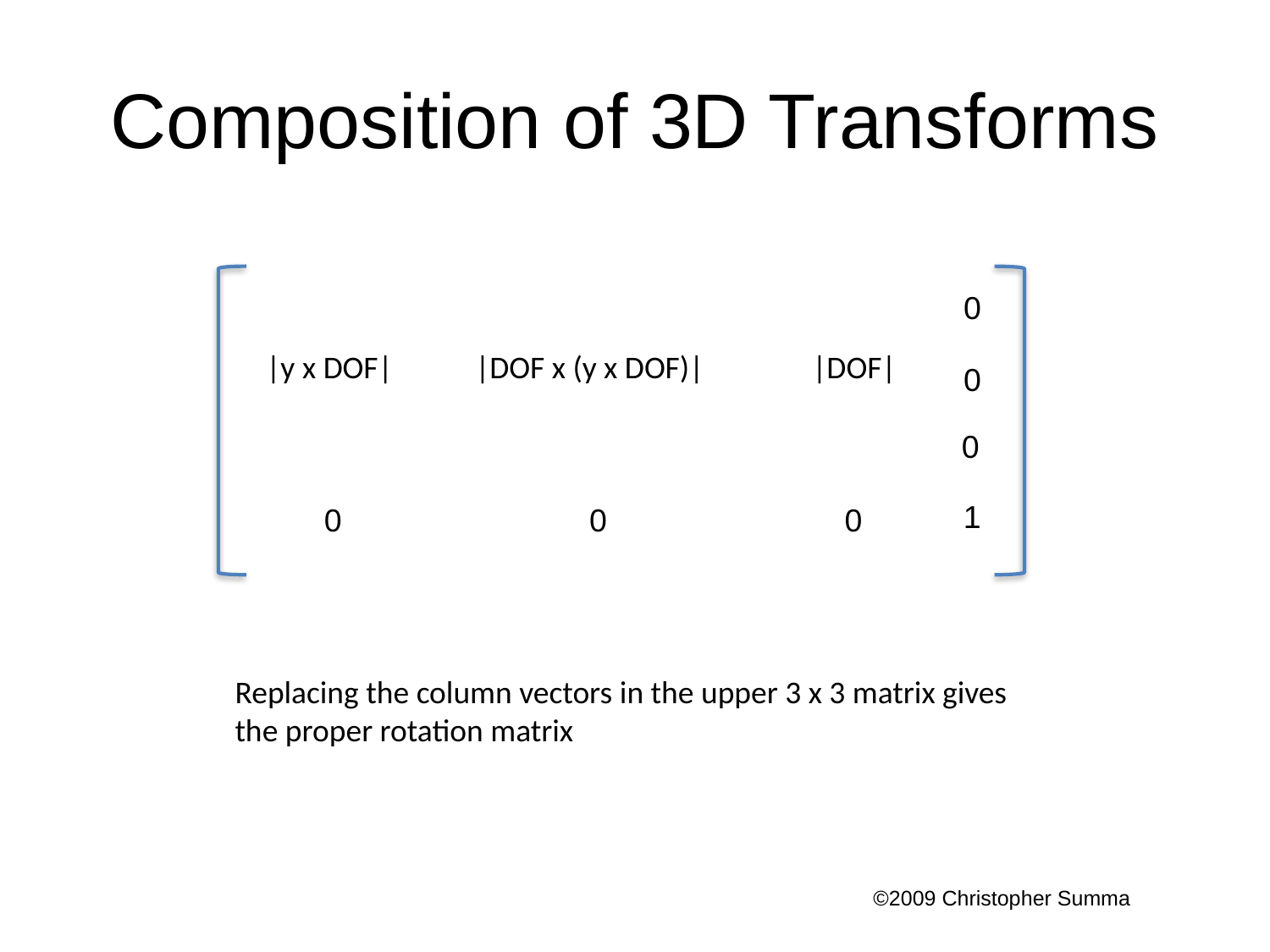

# Composition of 3D Transforms

0
|y x DOF|
|DOF x (y x DOF)|
|DOF|
0
0
1
0
0
0
Replacing the column vectors in the upper 3 x 3 matrix gives
the proper rotation matrix
©2009 Christopher Summa